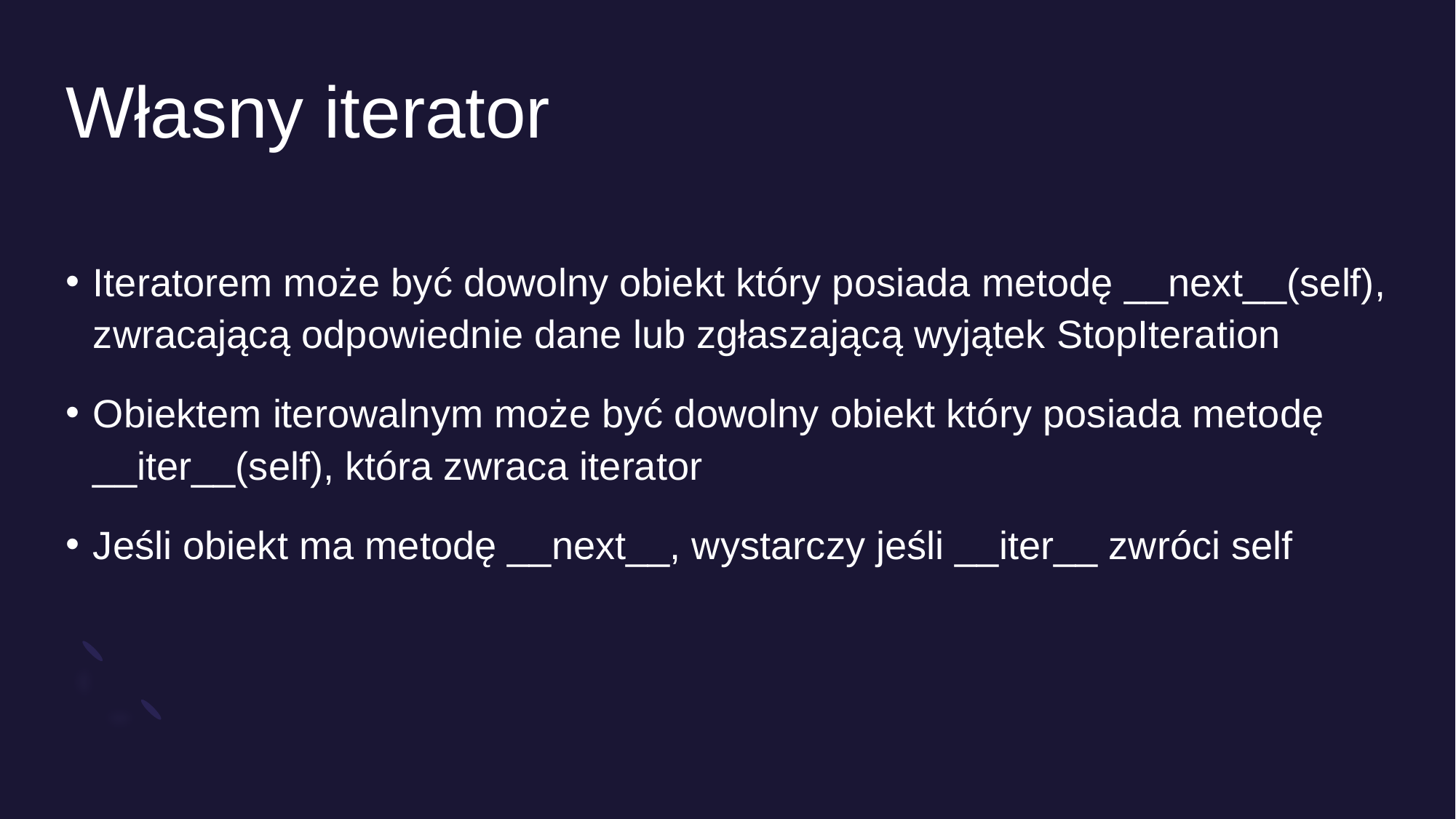

# Własny iterator
Iteratorem może być dowolny obiekt który posiada metodę __next__(self), zwracającą odpowiednie dane lub zgłaszającą wyjątek StopIteration
Obiektem iterowalnym może być dowolny obiekt który posiada metodę __iter__(self), która zwraca iterator
Jeśli obiekt ma metodę __next__, wystarczy jeśli __iter__ zwróci self